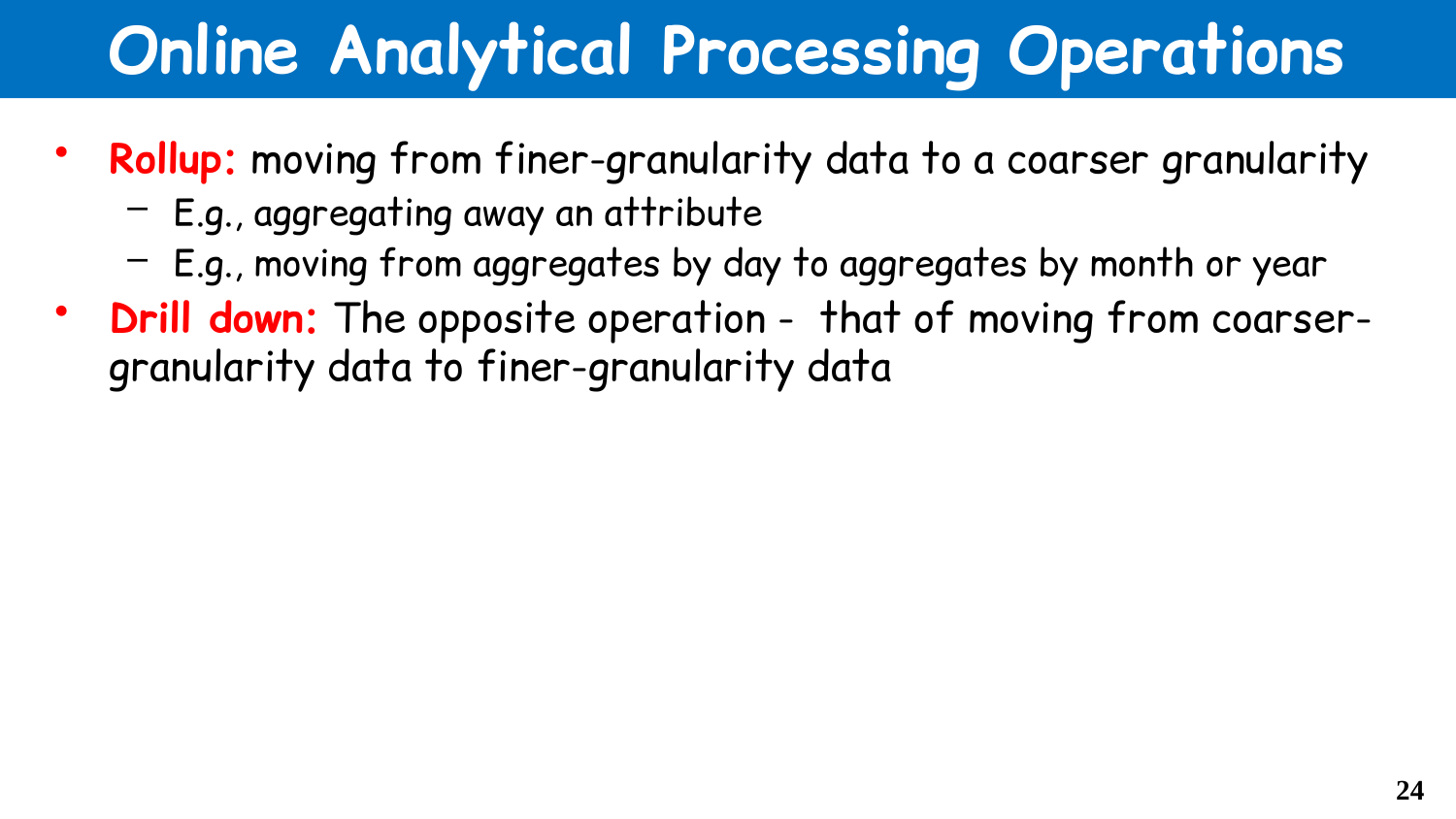

# Online Analytical Processing Operations
Rollup: moving from finer-granularity data to a coarser granularity
E.g., aggregating away an attribute
E.g., moving from aggregates by day to aggregates by month or year
Drill down: The opposite operation -  that of moving from coarser-granularity data to finer-granularity data